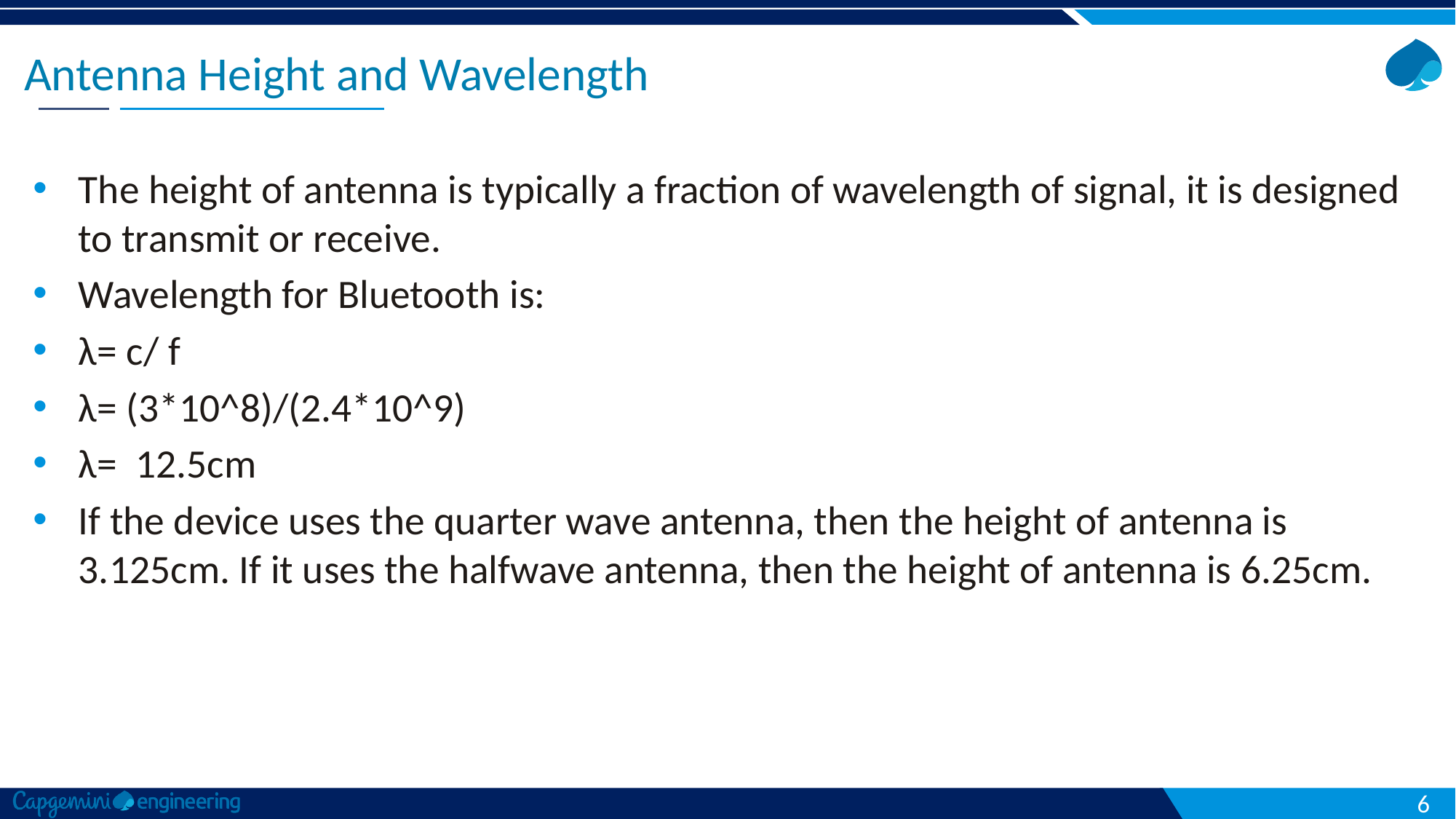

# Antenna Height and Wavelength
The height of antenna is typically a fraction of wavelength of signal, it is designed to transmit or receive.
Wavelength for Bluetooth is:
λ= c/ f
λ= (3*10^8)/(2.4*10^9)
λ=  12.5cm
If the device uses the quarter wave antenna, then the height of antenna is 3.125cm. If it uses the halfwave antenna, then the height of antenna is 6.25cm.